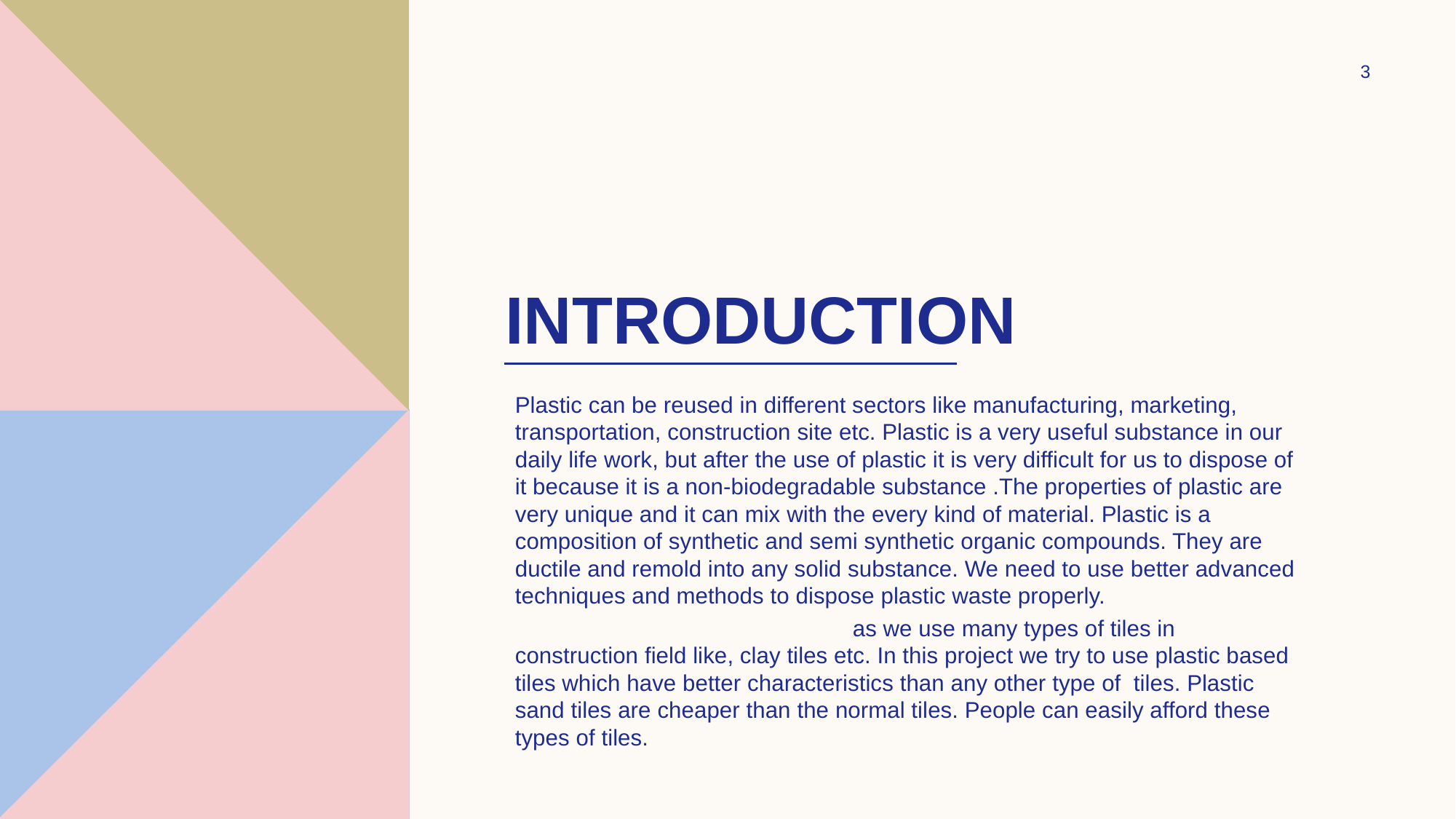

3
# Introduction
Plastic can be reused in different sectors like manufacturing, marketing, transportation, construction site etc. Plastic is a very useful substance in our daily life work, but after the use of plastic it is very difficult for us to dispose of it because it is a non-biodegradable substance .The properties of plastic are very unique and it can mix with the every kind of material. Plastic is a composition of synthetic and semi synthetic organic compounds. They are ductile and remold into any solid substance. We need to use better advanced techniques and methods to dispose plastic waste properly.
                                                     as we use many types of tiles in construction field like, clay tiles etc. In this project we try to use plastic based tiles which have better characteristics than any other type of  tiles. Plastic sand tiles are cheaper than the normal tiles. People can easily afford these types of tiles.